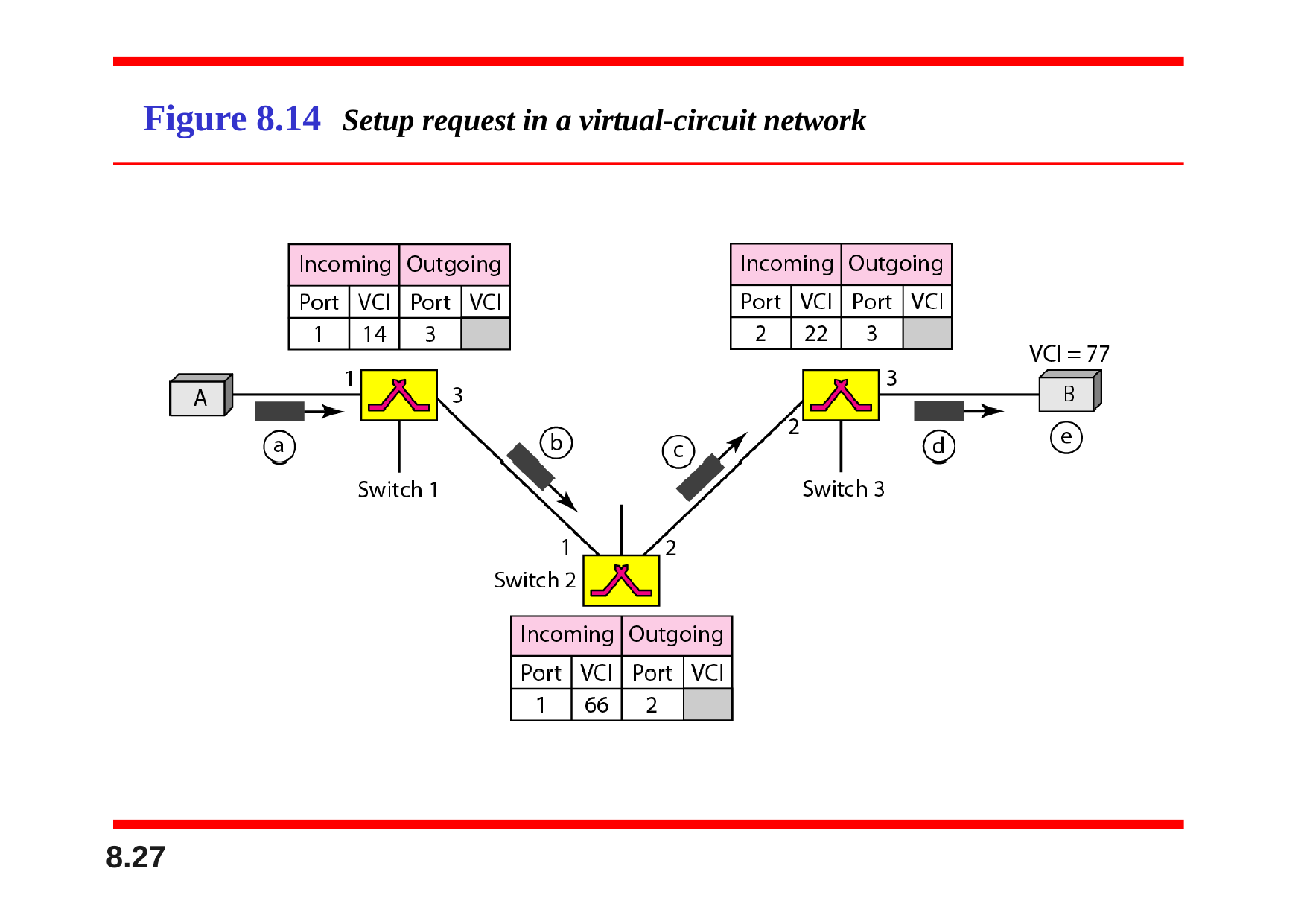

# Figure 8.14	Setup request in a virtual-circuit network

8.27